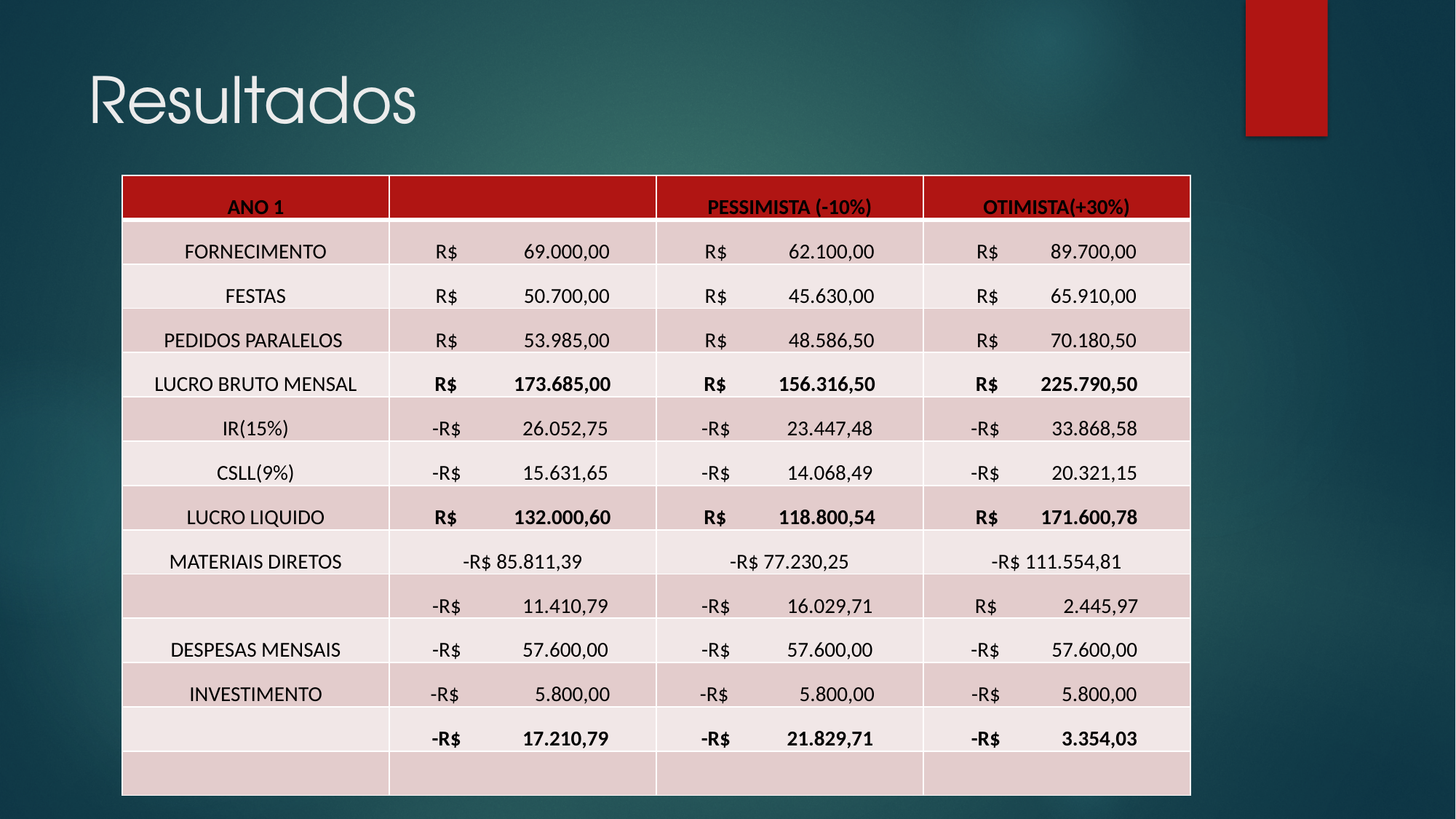

# Resultados
| ANO 1 |  | PESSIMISTA (-10%) | OTIMISTA(+30%) |
| --- | --- | --- | --- |
| FORNECIMENTO | R$ 69.000,00 | R$ 62.100,00 | R$ 89.700,00 |
| FESTAS | R$ 50.700,00 | R$ 45.630,00 | R$ 65.910,00 |
| PEDIDOS PARALELOS | R$ 53.985,00 | R$ 48.586,50 | R$ 70.180,50 |
| LUCRO BRUTO MENSAL | R$ 173.685,00 | R$ 156.316,50 | R$ 225.790,50 |
| IR(15%) | -R$ 26.052,75 | -R$ 23.447,48 | -R$ 33.868,58 |
| CSLL(9%) | -R$ 15.631,65 | -R$ 14.068,49 | -R$ 20.321,15 |
| LUCRO LIQUIDO | R$ 132.000,60 | R$ 118.800,54 | R$ 171.600,78 |
| MATERIAIS DIRETOS | -R$ 85.811,39 | -R$ 77.230,25 | -R$ 111.554,81 |
|  | -R$ 11.410,79 | -R$ 16.029,71 | R$ 2.445,97 |
| DESPESAS MENSAIS | -R$ 57.600,00 | -R$ 57.600,00 | -R$ 57.600,00 |
| INVESTIMENTO | -R$ 5.800,00 | -R$ 5.800,00 | -R$ 5.800,00 |
|  | -R$ 17.210,79 | -R$ 21.829,71 | -R$ 3.354,03 |
|  |  |  |  |